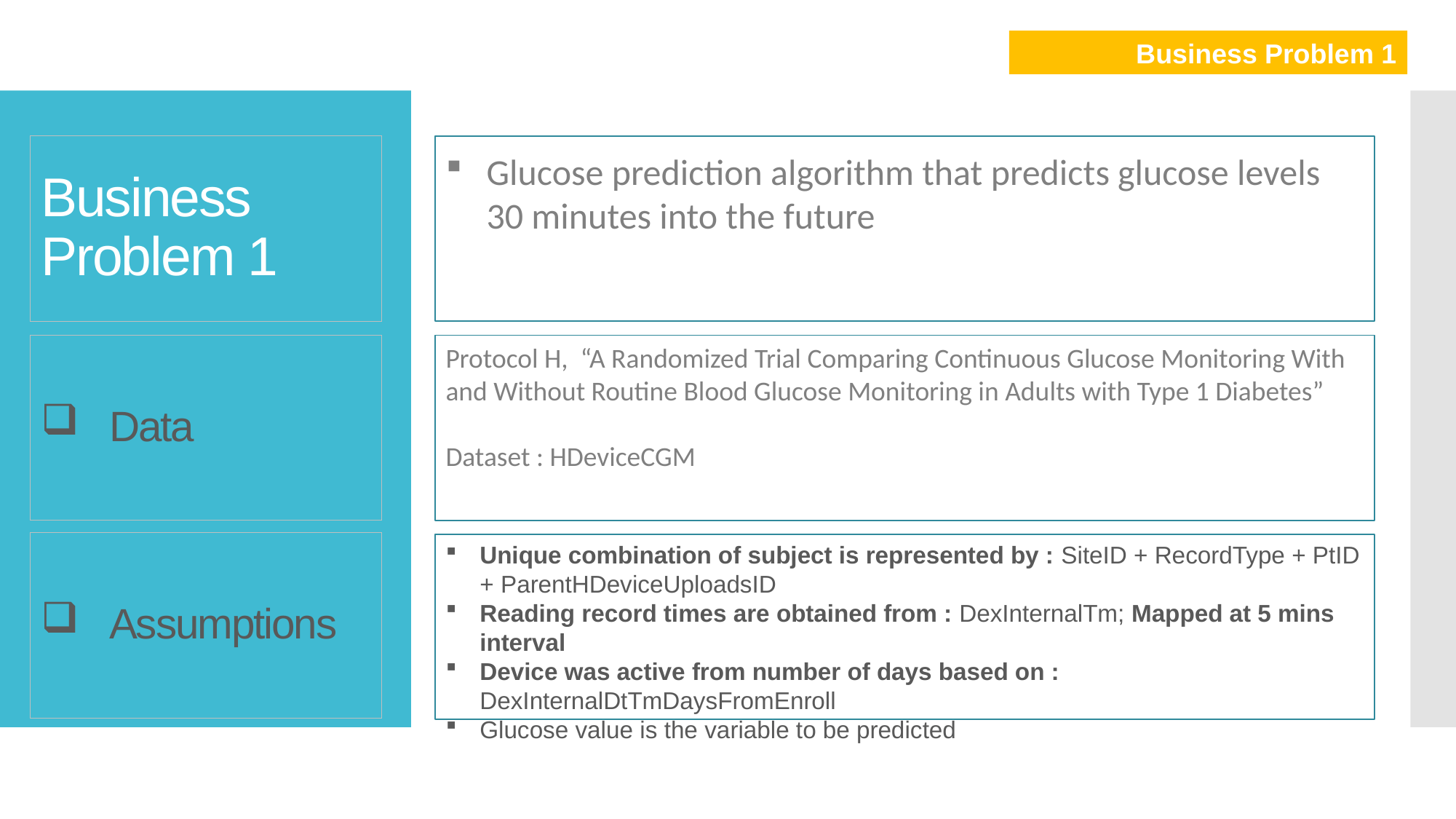

Business Problem 1
Business Problem 1

Glucose prediction algorithm that predicts glucose levels 30 minutes into the future
Data
Protocol H,  “A Randomized Trial Comparing Continuous Glucose Monitoring With and Without Routine Blood Glucose Monitoring in Adults with Type 1 Diabetes”

Dataset : HDeviceCGM

Assumptions
Unique combination of subject is represented by : SiteID + RecordType + PtID + ParentHDeviceUploadsID
Reading record times are obtained from : DexInternalTm; Mapped at 5 mins interval
Device was active from number of days based on : DexInternalDtTmDaysFromEnroll
Glucose value is the variable to be predicted